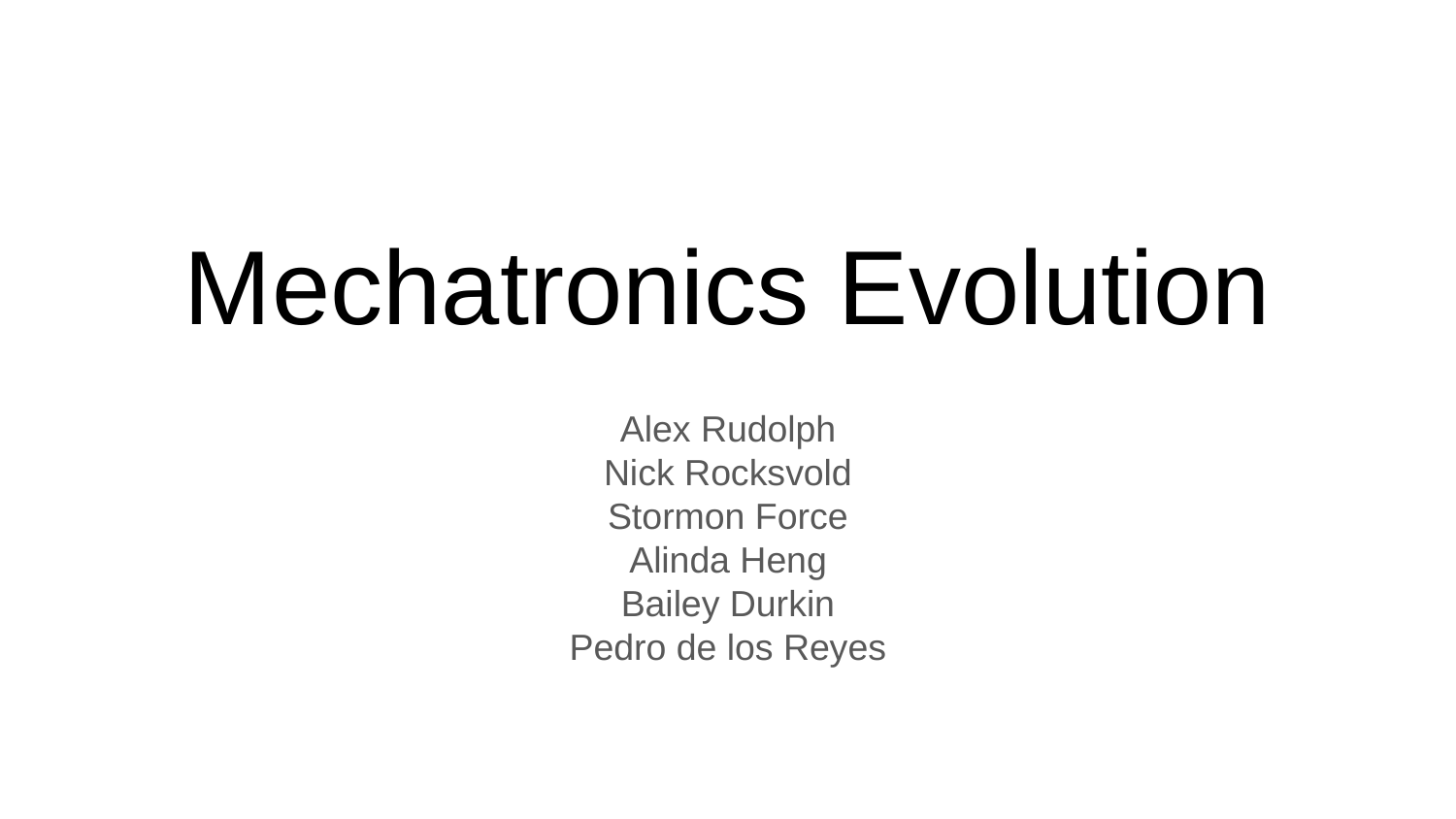

# Mechatronics Evolution
Alex Rudolph
Nick Rocksvold
Stormon Force
Alinda Heng
Bailey Durkin
Pedro de los Reyes